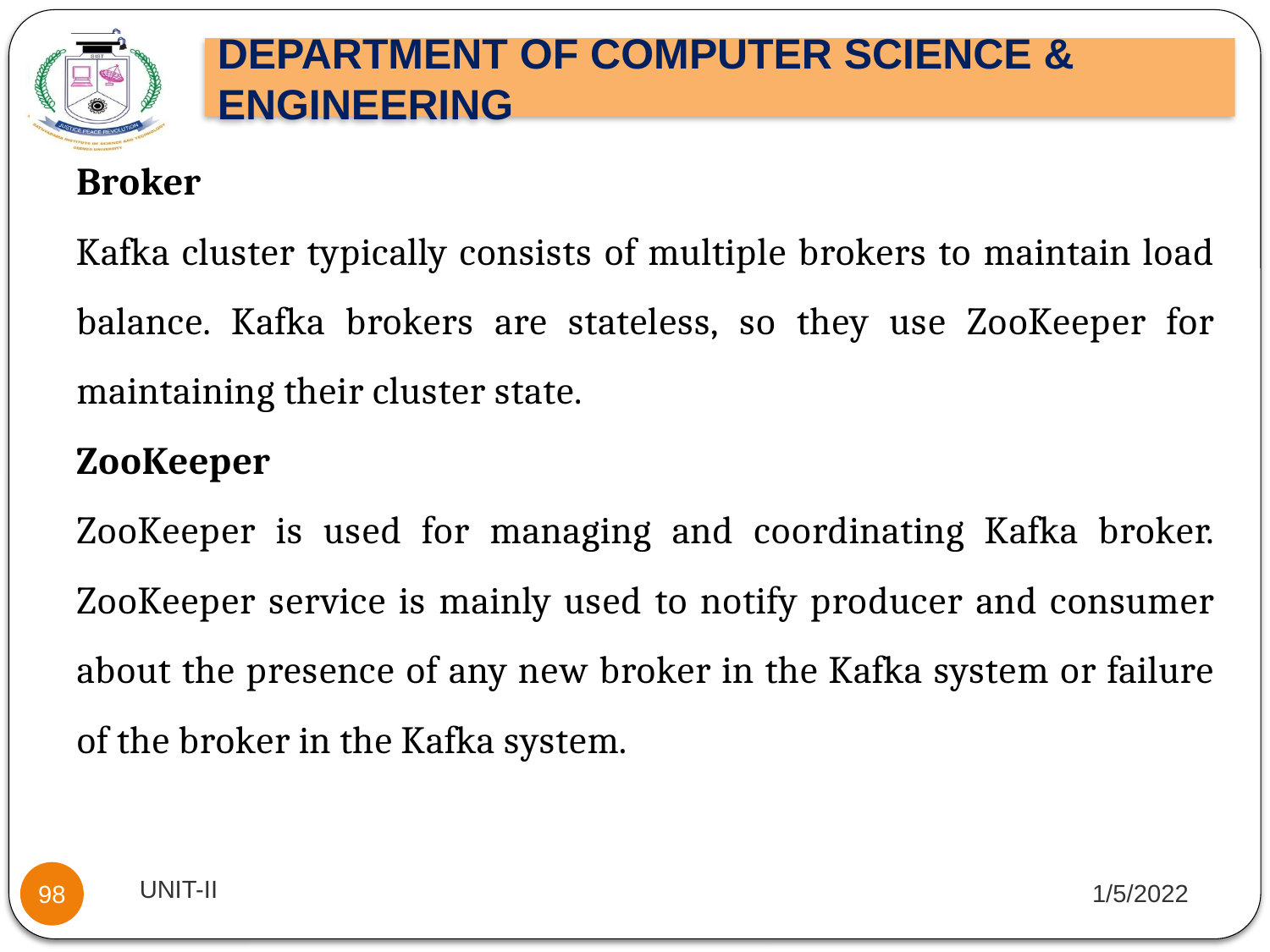

Broker
Kafka cluster typically consists of multiple brokers to maintain load balance. Kafka brokers are stateless, so they use ZooKeeper for maintaining their cluster state.
ZooKeeper
ZooKeeper is used for managing and coordinating Kafka broker. ZooKeeper service is mainly used to notify producer and consumer about the presence of any new broker in the Kafka system or failure of the broker in the Kafka system.

UNIT-II
1/5/2022
98